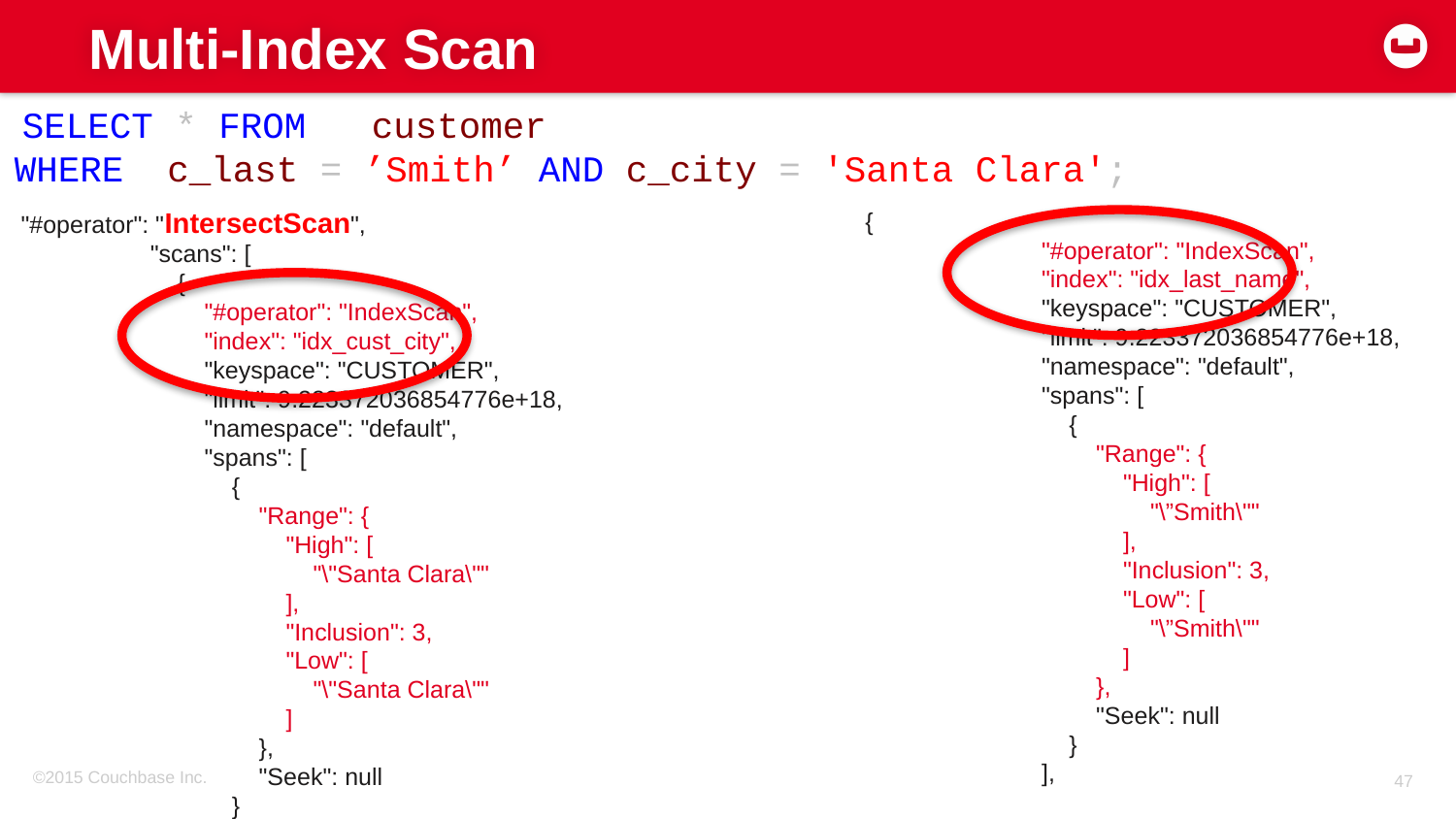

# Multi-Index Scan
 SELECT * FROM   customer
WHERE  c_last = ’Smith’ AND c_city = 'Santa Clara';

 "#operator": "IntersectScan",
                    "scans": [
                        {
                            "#operator": "IndexScan",
                            "index": "idx_cust_city",
                            "keyspace": "CUSTOMER",
                            "limit": 9.223372036854776e+18,
                            "namespace": "default",
                            "spans": [
                                {
                                    "Range": {
                                        "High": [
                                            "\"Santa Clara\""
                                        ],
                                        "Inclusion": 3,
                                        "Low": [
                                            "\"Santa Clara\""
                                        ]
                                    },
                                    "Seek": null
                                }
                            ],
                            "using": "view"
                        },
  {
                            "#operator": "IndexScan",
                            "index": "idx_last_name",
                            "keyspace": "CUSTOMER",
                            "limit": 9.223372036854776e+18,
                            "namespace": "default",
                            "spans": [
                                {
                                    "Range": {
                                        "High": [
                                            "\”Smith\""
                                        ],
                                        "Inclusion": 3,
                                        "Low": [
                                            "\”Smith\""
                                        ]
                                    },
                                    "Seek": null
                                }
                            ],